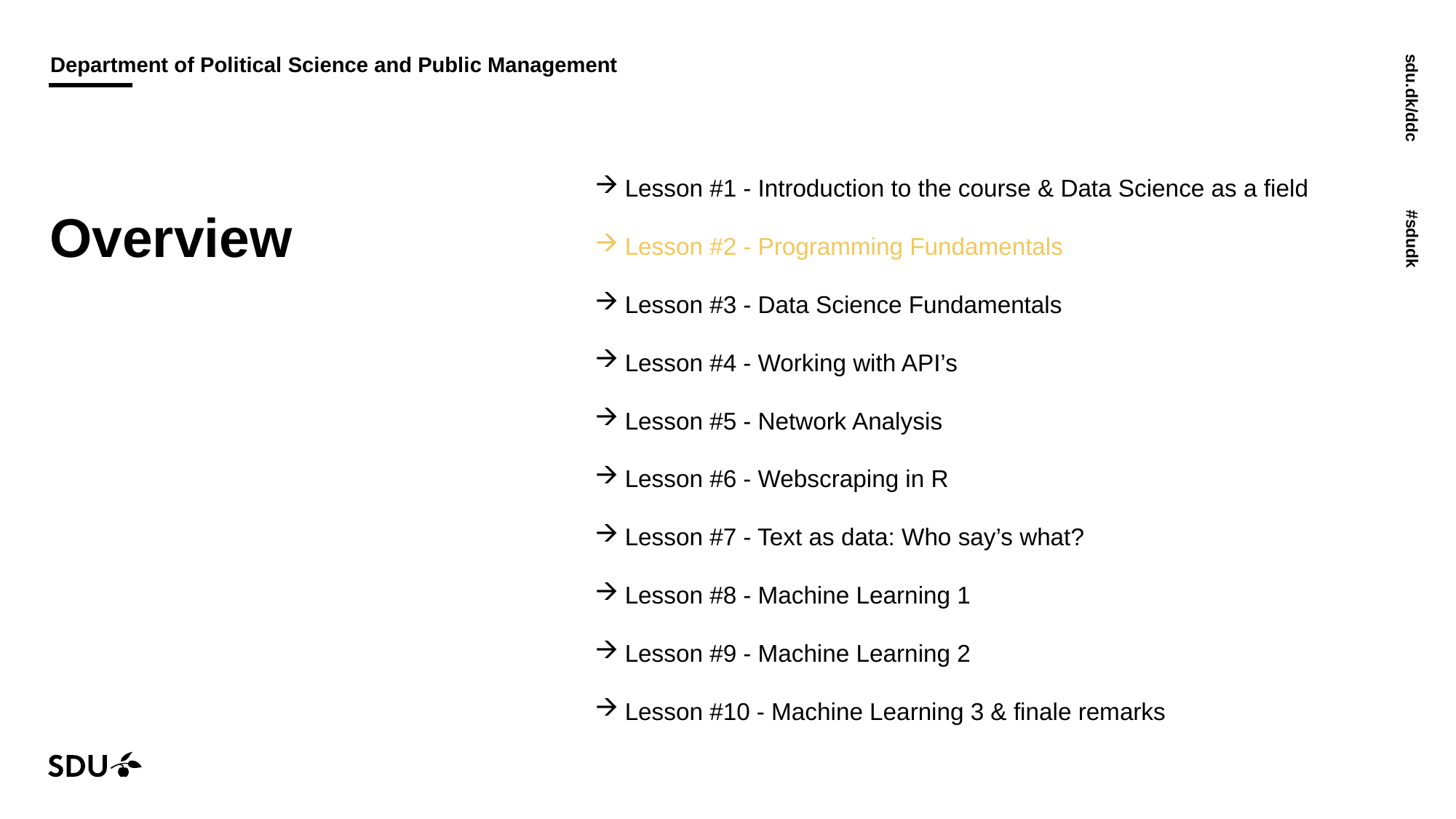

Lesson #1 - Introduction to the course & Data Science as a field
Lesson #2 - Programming Fundamentals
Lesson #3 - Data Science Fundamentals
Lesson #4 - Working with API’s
Lesson #5 - Network Analysis
Lesson #6 - Webscraping in R
Lesson #7 - Text as data: Who say’s what?
Lesson #8 - Machine Learning 1
Lesson #9 - Machine Learning 2
Lesson #10 - Machine Learning 3 & finale remarks

# Overview
14/10/2022